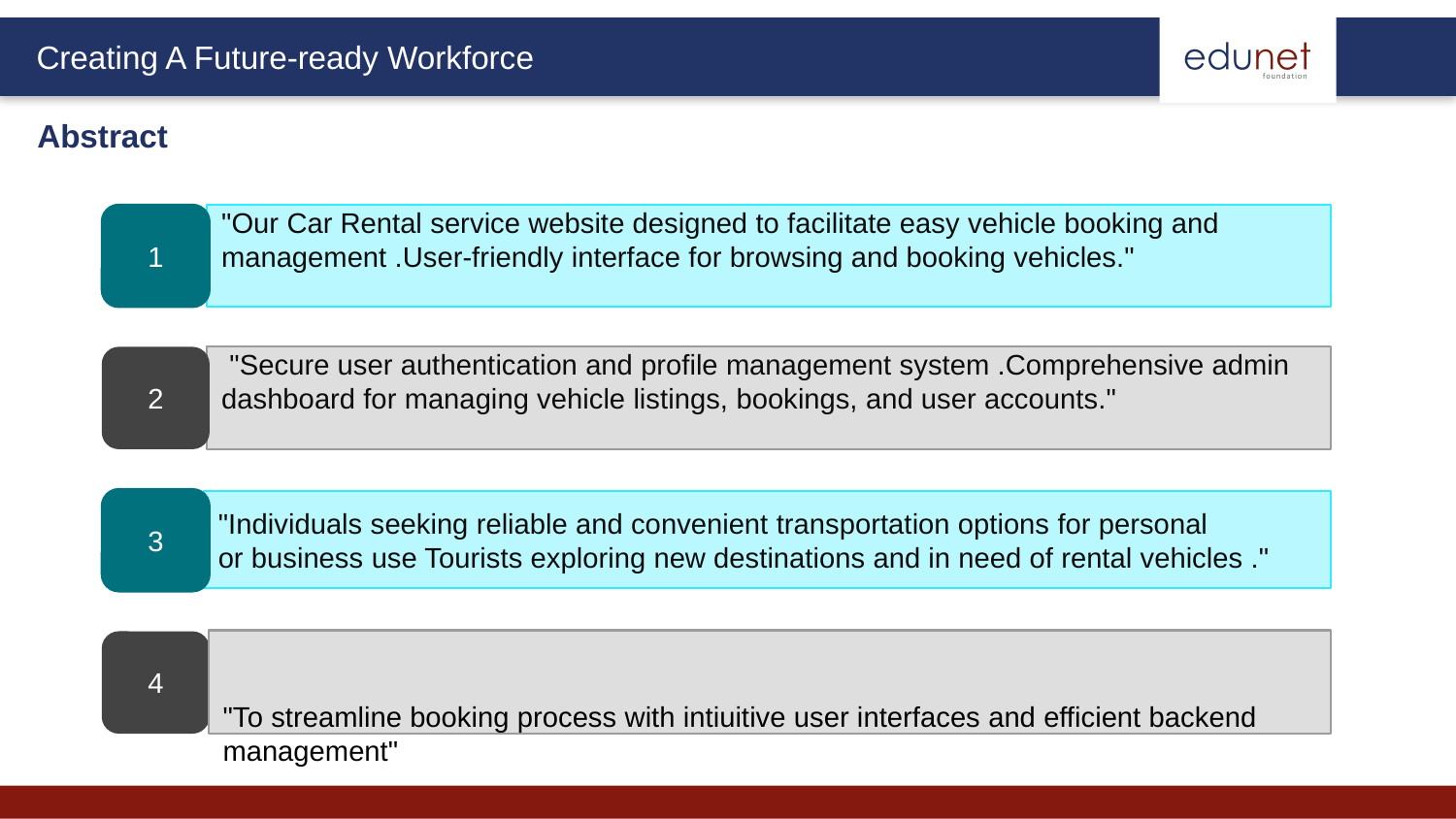

Abstract
1
"Our Car Rental service website designed to facilitate easy vehicle booking and management .User-friendly interface for browsing and booking vehicles."

2
 "Secure user authentication and profile management system .Comprehensive admin dashboard for managing vehicle listings, bookings, and user accounts."

3
"Individuals seeking reliable and convenient transportation options for personal or business use Tourists exploring new destinations and in need of rental vehicles ."
4

"To streamline booking process with intiuitive user interfaces and efficient backend management"